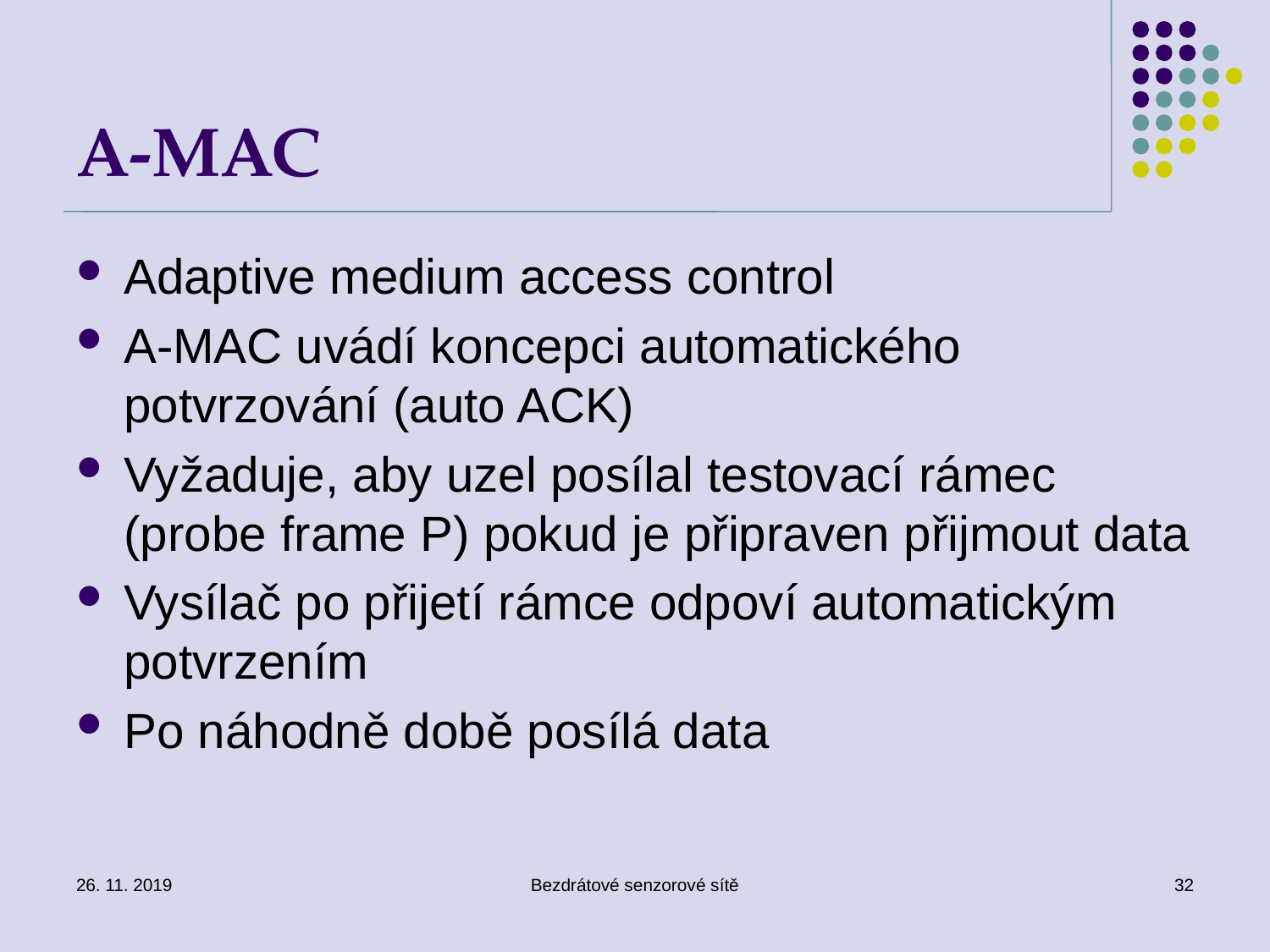

# A-MAC
Adaptive medium access control
A-MAC uvádí koncepci automatického potvrzování (auto ACK)
Vyžaduje, aby uzel posílal testovací rámec (probe frame P) pokud je připraven přijmout data
Vysílač po přijetí rámce odpoví automatickým potvrzením
Po náhodně době posílá data

26. 11. 2019
Bezdrátové senzorové sítě
32